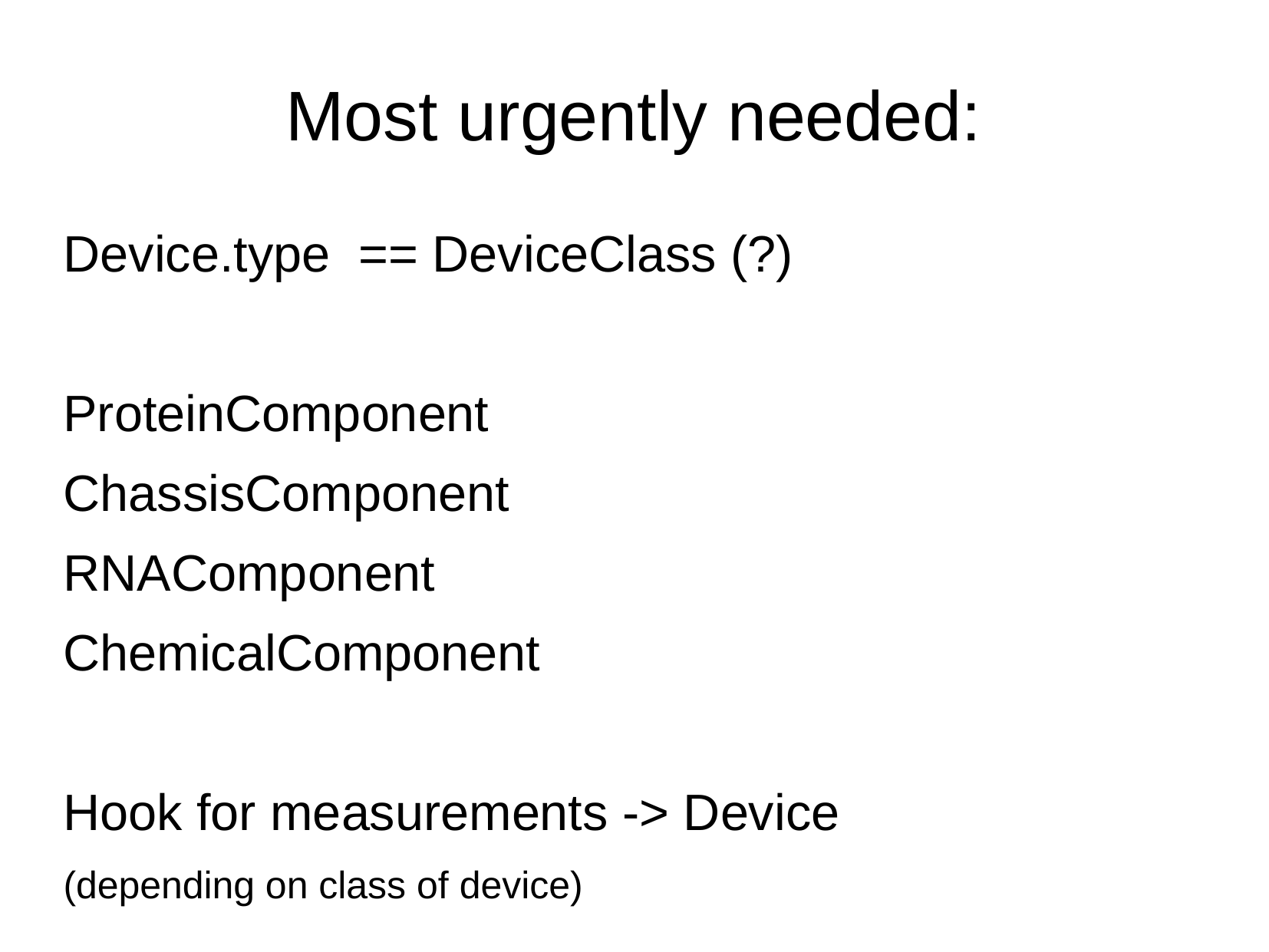

# Most urgently needed:
Device.type  == DeviceClass (?)

ProteinComponent
ChassisComponent
RNAComponent
ChemicalComponent

Hook for measurements -> Device
(depending on class of device)